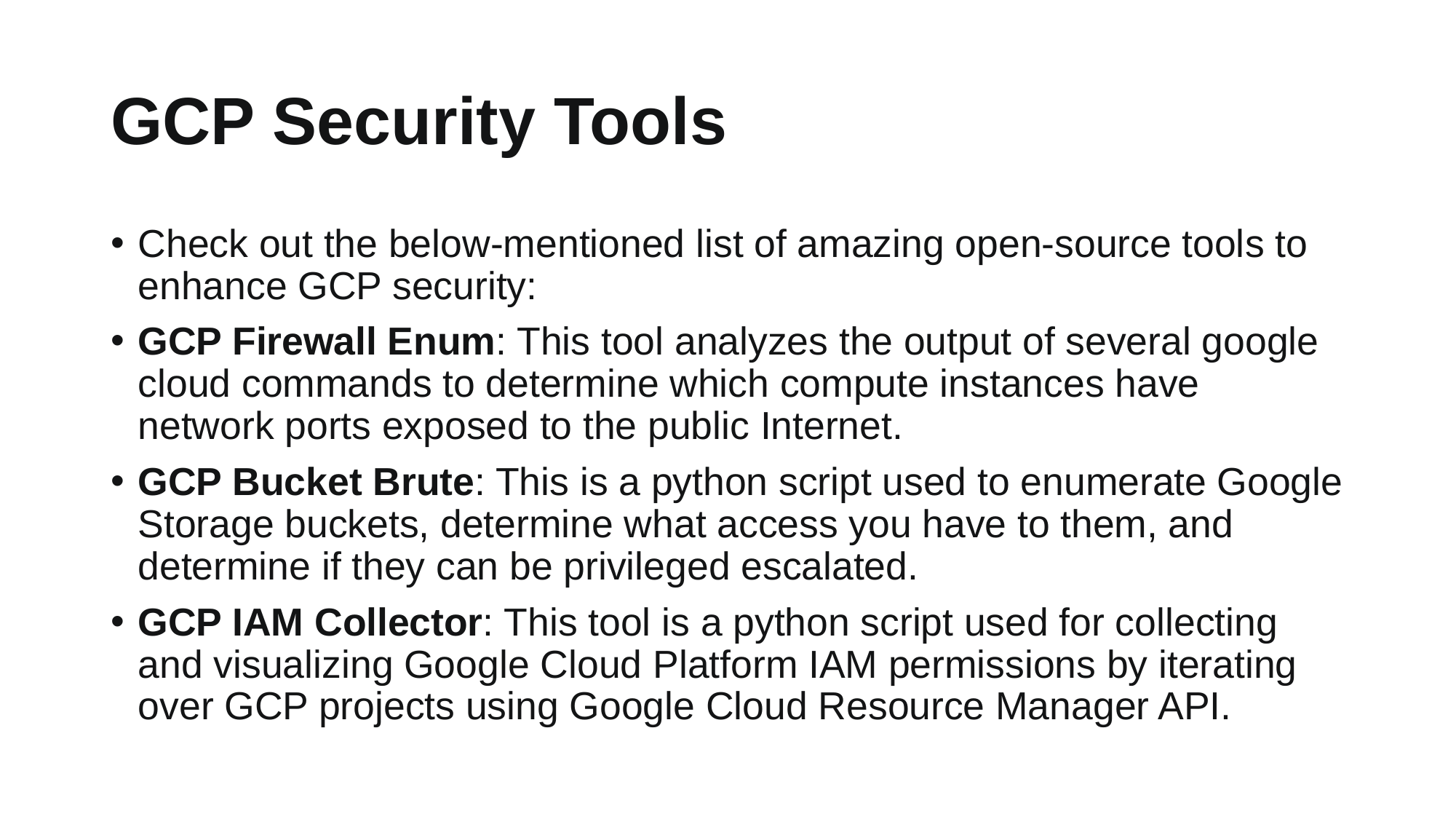

# GCP Security Tools
Check out the below-mentioned list of amazing open-source tools to enhance GCP security:
GCP Firewall Enum: This tool analyzes the output of several google cloud commands to determine which compute instances have network ports exposed to the public Internet.
GCP Bucket Brute: This is a python script used to enumerate Google Storage buckets, determine what access you have to them, and determine if they can be privileged escalated.
GCP IAM Collector: This tool is a python script used for collecting and visualizing Google Cloud Platform IAM permissions by iterating over GCP projects using Google Cloud Resource Manager API.